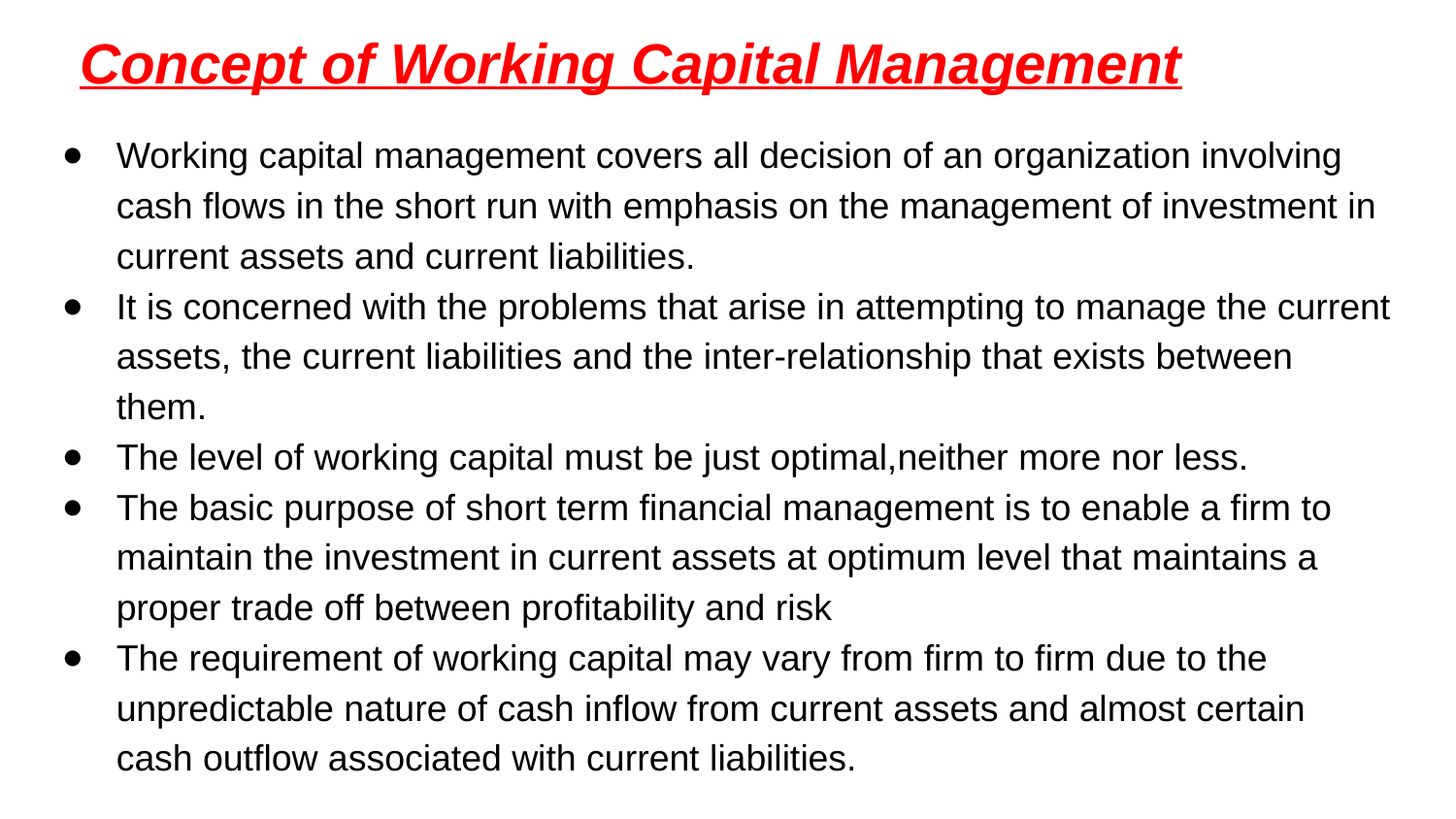

# Concept of Working Capital Management
Working capital management covers all decision of an organization involving cash flows in the short run with emphasis on the management of investment in current assets and current liabilities.
It is concerned with the problems that arise in attempting to manage the current assets, the current liabilities and the inter-relationship that exists between them.
The level of working capital must be just optimal,neither more nor less.
The basic purpose of short term financial management is to enable a firm to maintain the investment in current assets at optimum level that maintains a proper trade off between profitability and risk
The requirement of working capital may vary from firm to firm due to the unpredictable nature of cash inflow from current assets and almost certain cash outflow associated with current liabilities.